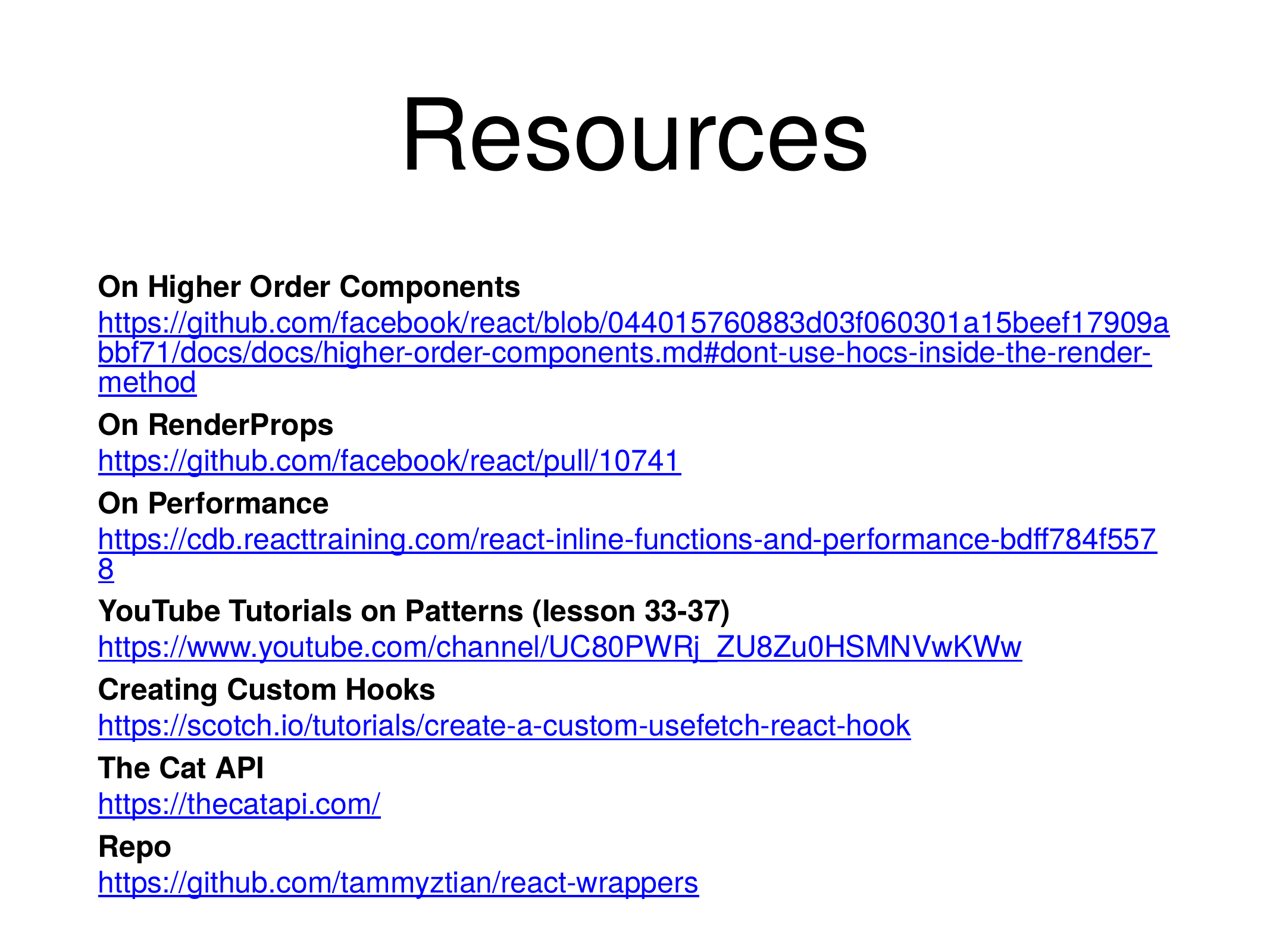

# Resources
On Higher Order Components
https://github.com/facebook/react/blob/044015760883d03f060301a15beef17909abbf71/docs/docs/higher-order-components.md#dont-use-hocs-inside-the-render-method
On RenderProps
https://github.com/facebook/react/pull/10741
On Performance
https://cdb.reacttraining.com/react-inline-functions-and-performance-bdff784f5578
YouTube Tutorials on Patterns (lesson 33-37)
https://www.youtube.com/channel/UC80PWRj_ZU8Zu0HSMNVwKWw
Creating Custom Hooks
https://scotch.io/tutorials/create-a-custom-usefetch-react-hook
The Cat API
https://thecatapi.com/
Repo
https://github.com/tammyztian/react-wrappers